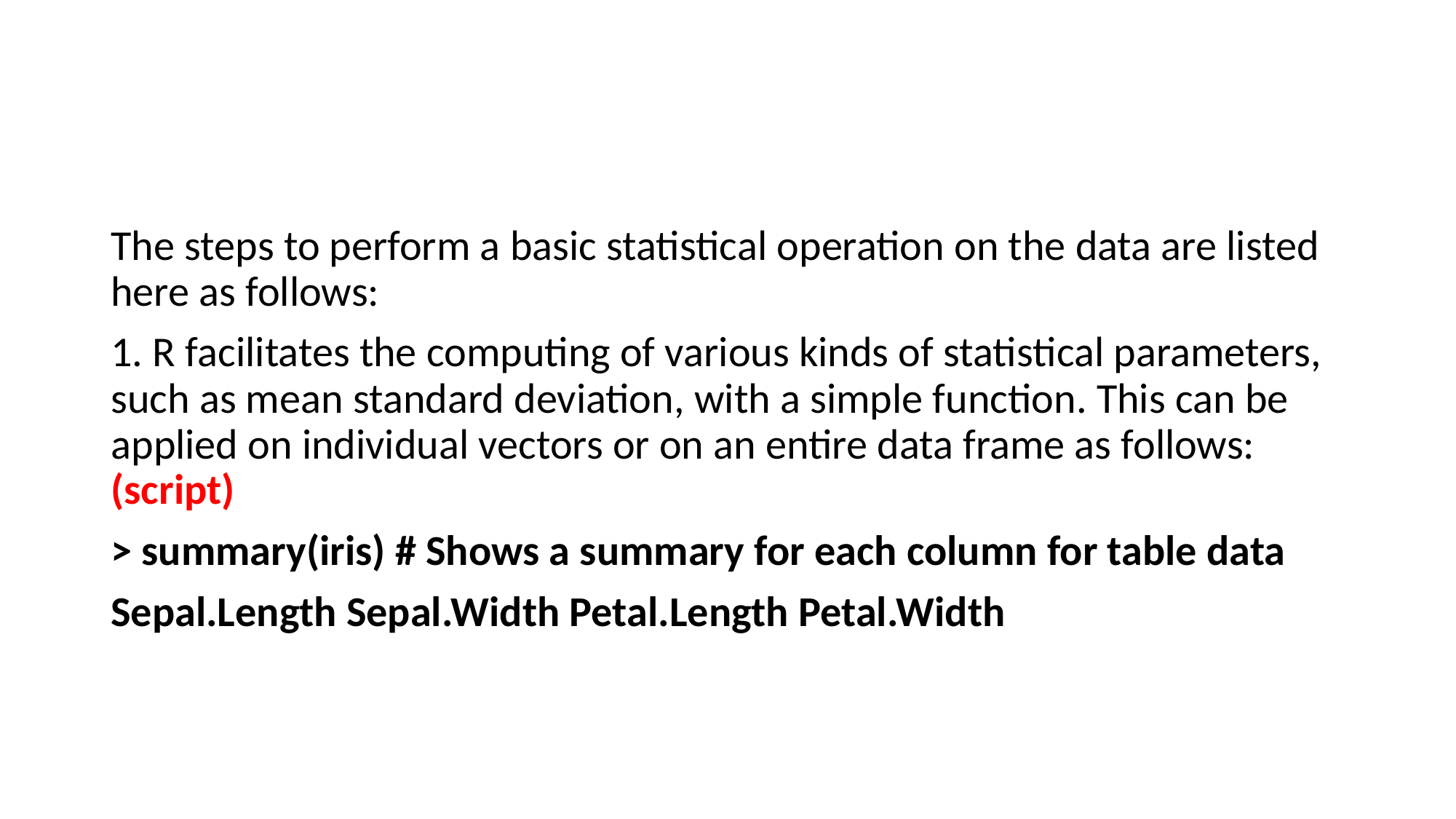

#
The steps to perform a basic statistical operation on the data are listed here as follows:
1. R facilitates the computing of various kinds of statistical parameters, such as mean standard deviation, with a simple function. This can be applied on individual vectors or on an entire data frame as follows: (script)
> summary(iris) # Shows a summary for each column for table data
Sepal.Length Sepal.Width Petal.Length Petal.Width